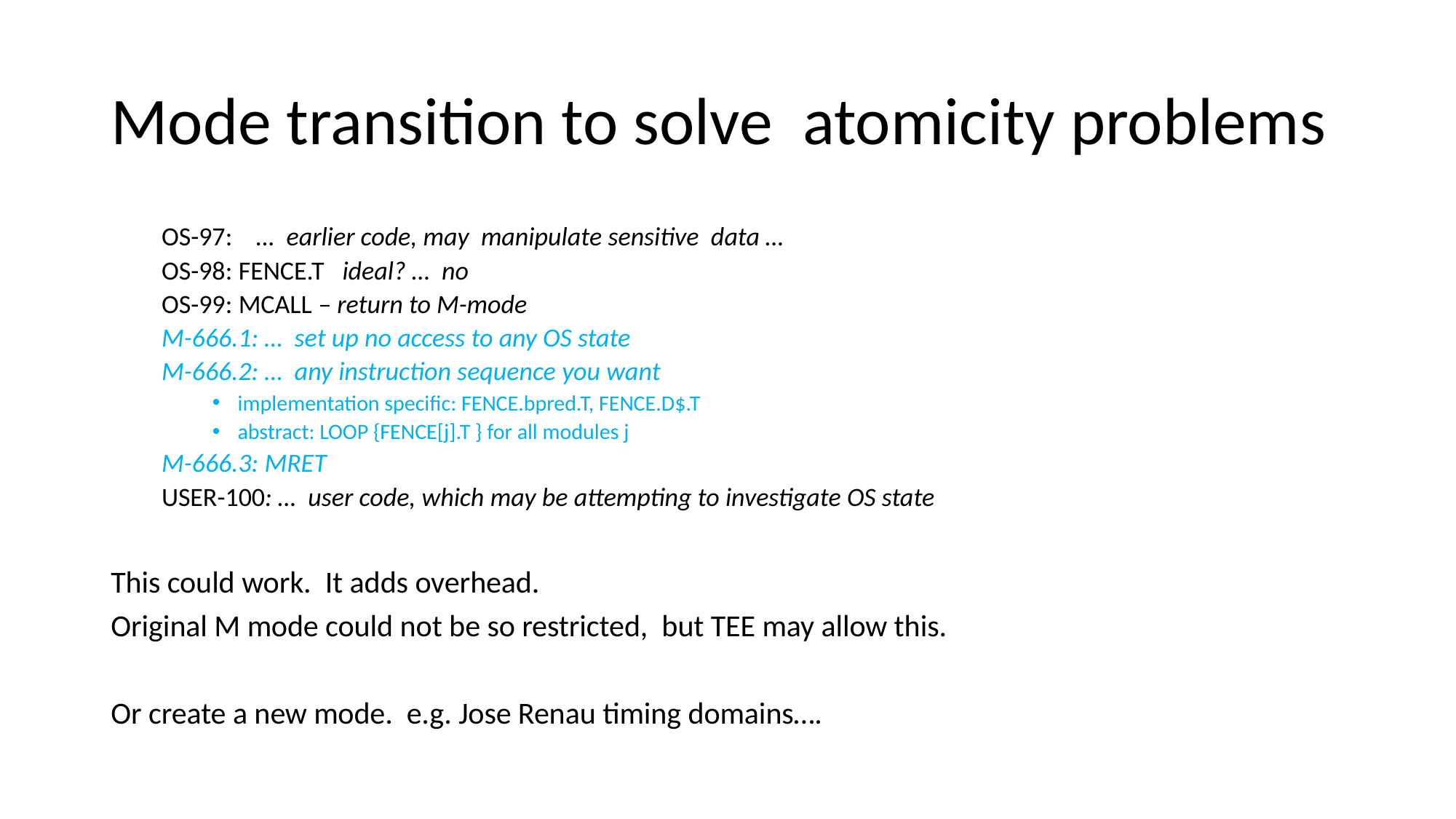

# Mode transition to solve  atomicity problems
OS-97:    …  earlier code, may  manipulate sensitive  data …
OS-98: FENCE.T   ideal? …  no
OS-99: MCALL – return to M-mode
M-666.1: …  set up no access to any OS state
M-666.2: …  any instruction sequence you want
implementation specific: FENCE.bpred.T, FENCE.D$.T
abstract: LOOP {FENCE[j].T } for all modules j
M-666.3: MRET
USER-100: …  user code, which may be attempting to investigate OS state

This could work.  It adds overhead.
Original M mode could not be so restricted,  but TEE may allow this.

Or create a new mode.  e.g. Jose Renau timing domains….